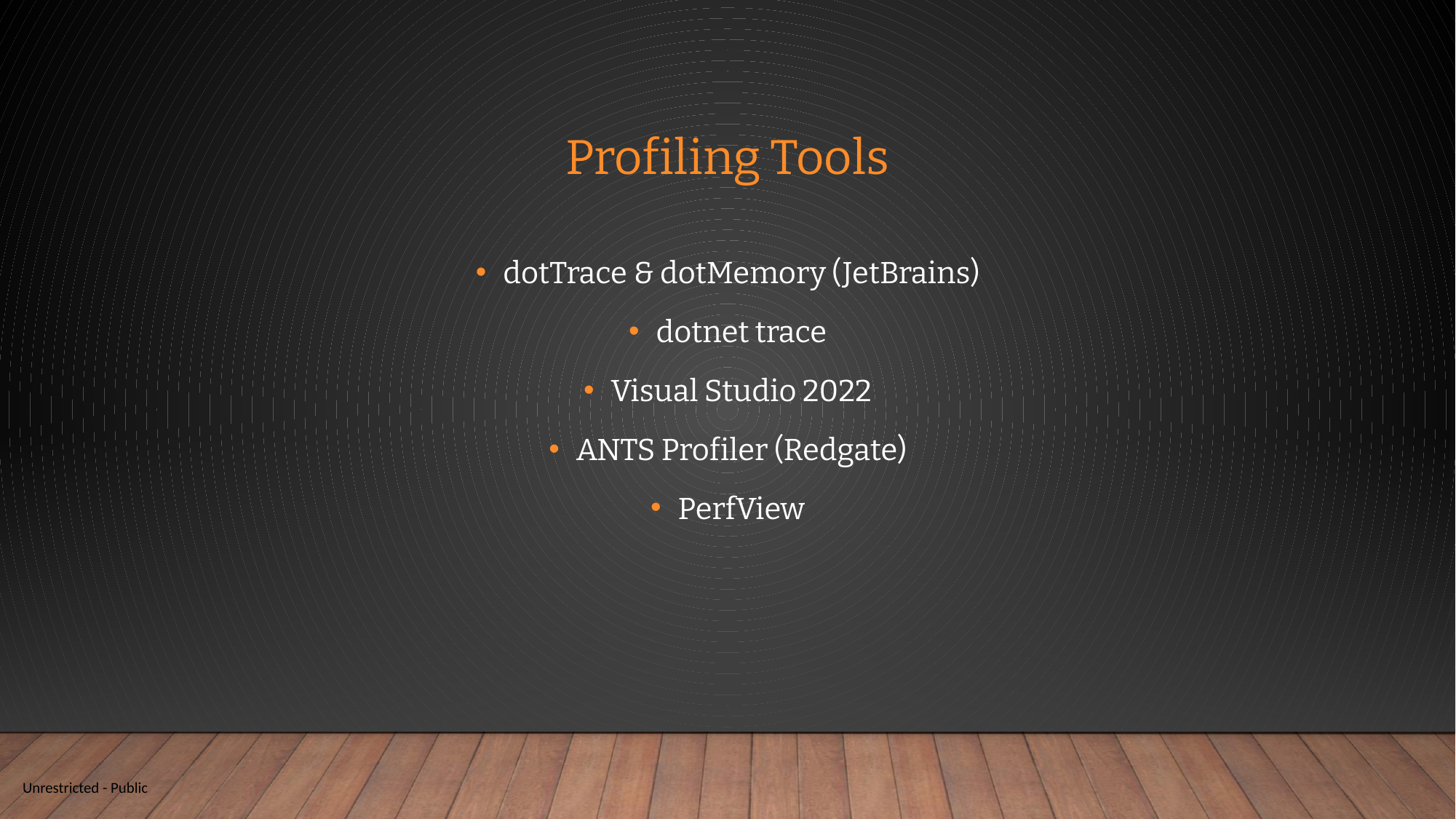

# Profiling Tools
dotTrace & dotMemory (JetBrains)
dotnet trace
Visual Studio 2022
ANTS Profiler (Redgate)
PerfView